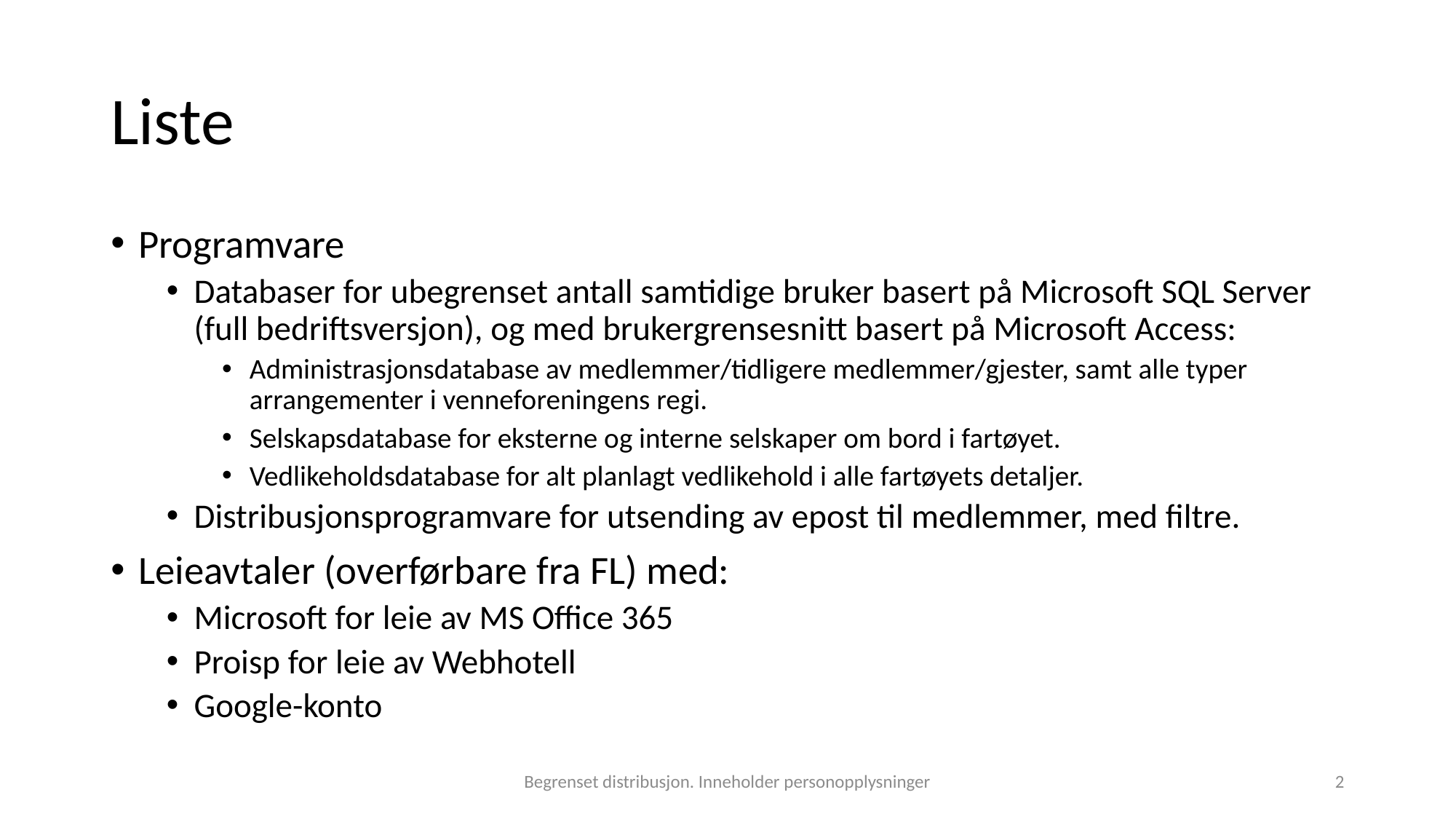

# Liste
Programvare
Databaser for ubegrenset antall samtidige bruker basert på Microsoft SQL Server (full bedriftsversjon), og med brukergrensesnitt basert på Microsoft Access:
Administrasjonsdatabase av medlemmer/tidligere medlemmer/gjester, samt alle typer arrangementer i venneforeningens regi.
Selskapsdatabase for eksterne og interne selskaper om bord i fartøyet.
Vedlikeholdsdatabase for alt planlagt vedlikehold i alle fartøyets detaljer.
Distribusjonsprogramvare for utsending av epost til medlemmer, med filtre.
Leieavtaler (overførbare fra FL) med:
Microsoft for leie av MS Office 365
Proisp for leie av Webhotell
Google-konto

Begrenset distribusjon. Inneholder personopplysninger
2